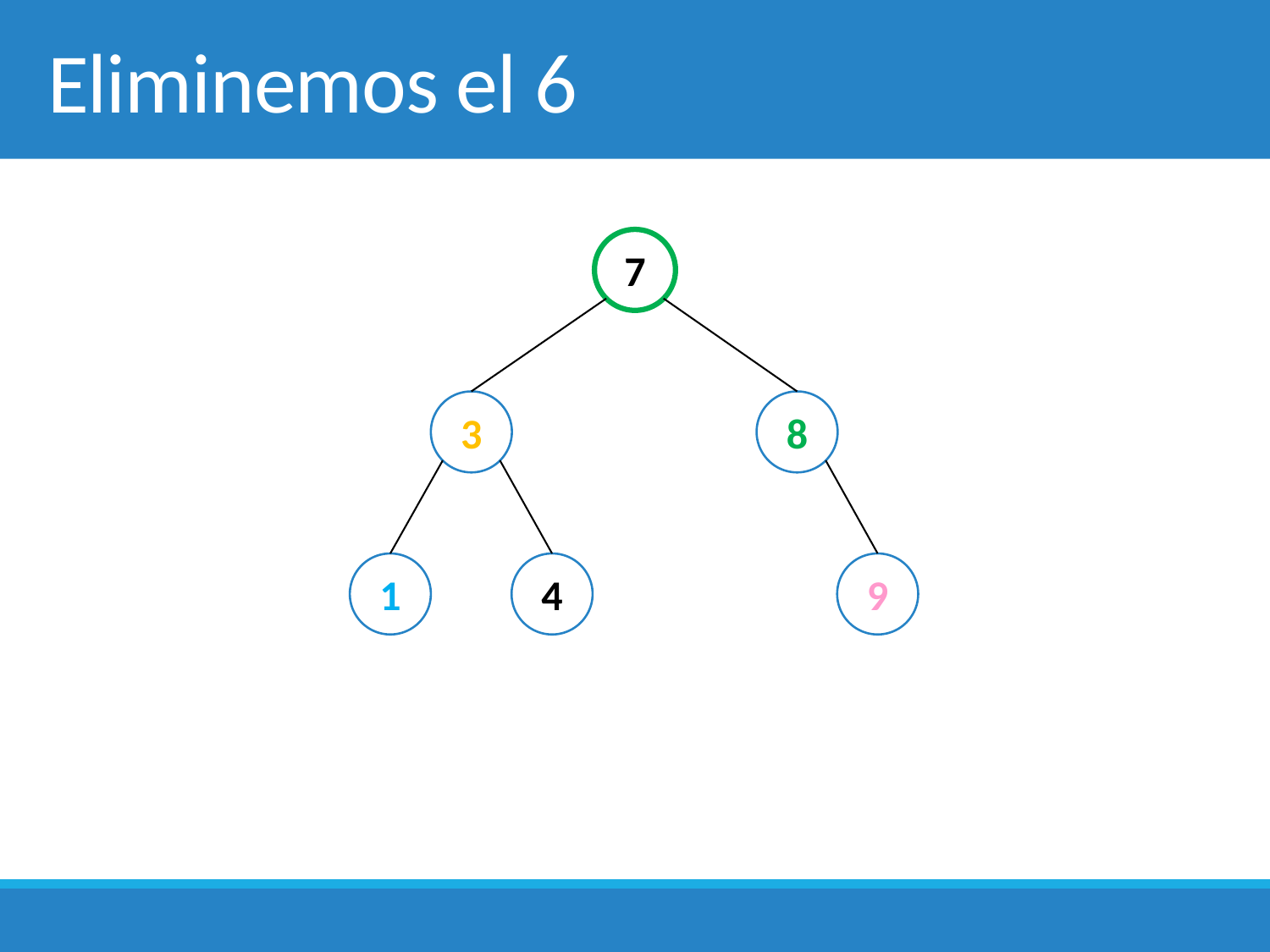

# Eliminemos el 6
7
3
8
1
4
9